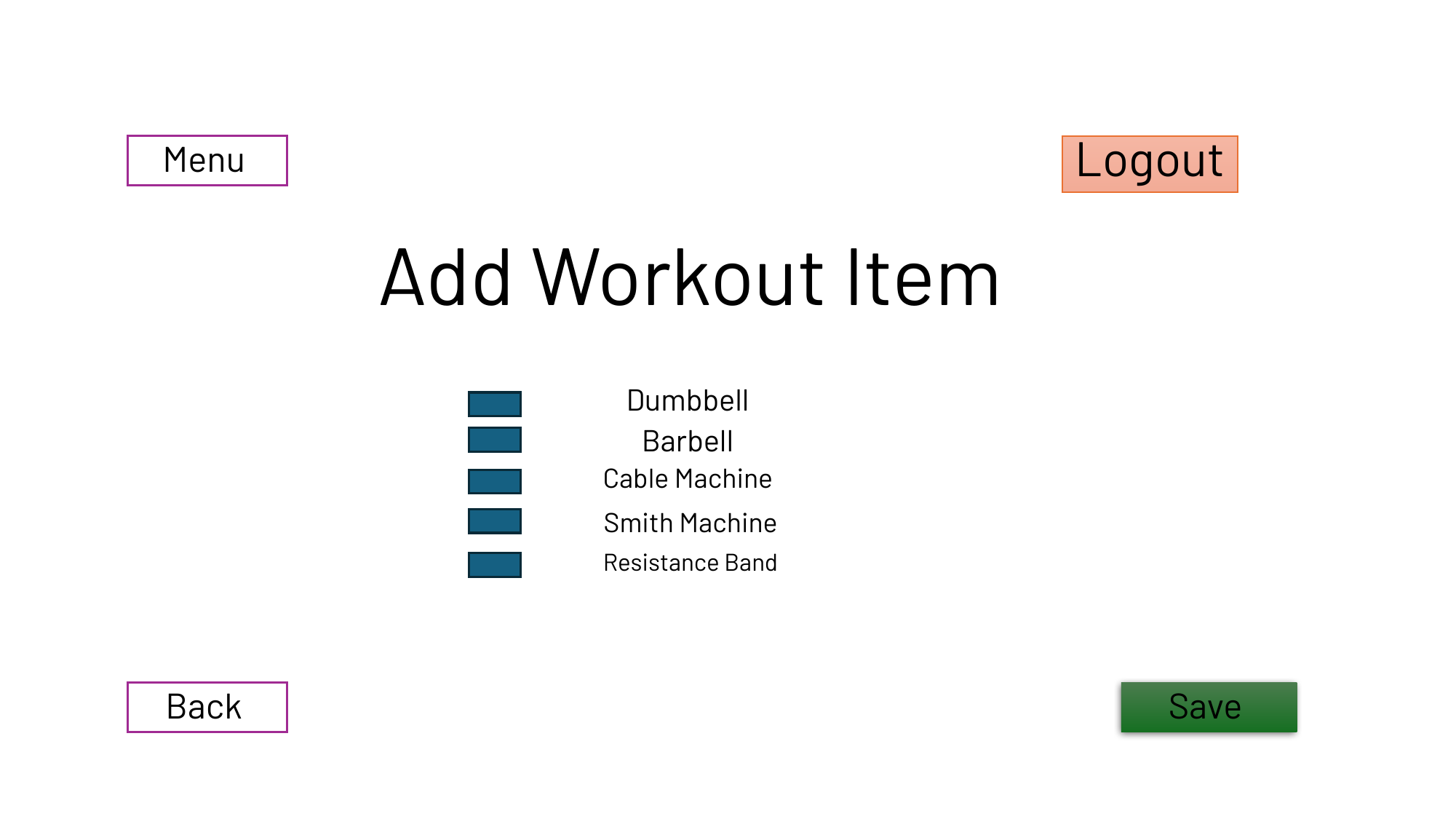

Menu
Logout
# Add Workout Item
Dumbbell

Barbell

Cable Machine

Smith Machine

Resistance Band

Save
Back